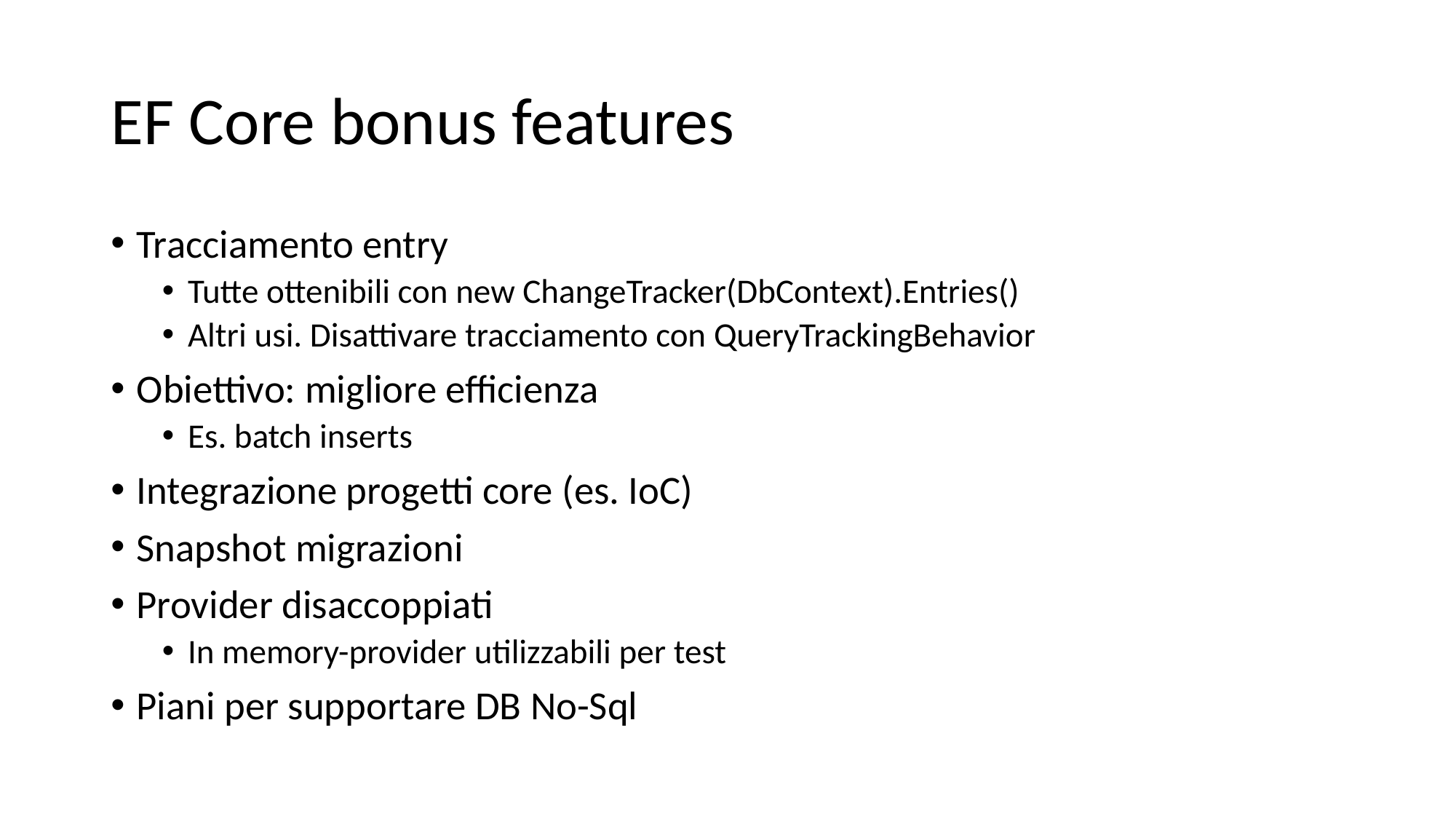

# EF Core bonus features
Tracciamento entry
Tutte ottenibili con new ChangeTracker(DbContext).Entries()
Altri usi. Disattivare tracciamento con QueryTrackingBehavior
Obiettivo: migliore efficienza
Es. batch inserts
Integrazione progetti core (es. IoC)
Snapshot migrazioni
Provider disaccoppiati
In memory-provider utilizzabili per test
Piani per supportare DB No-Sql